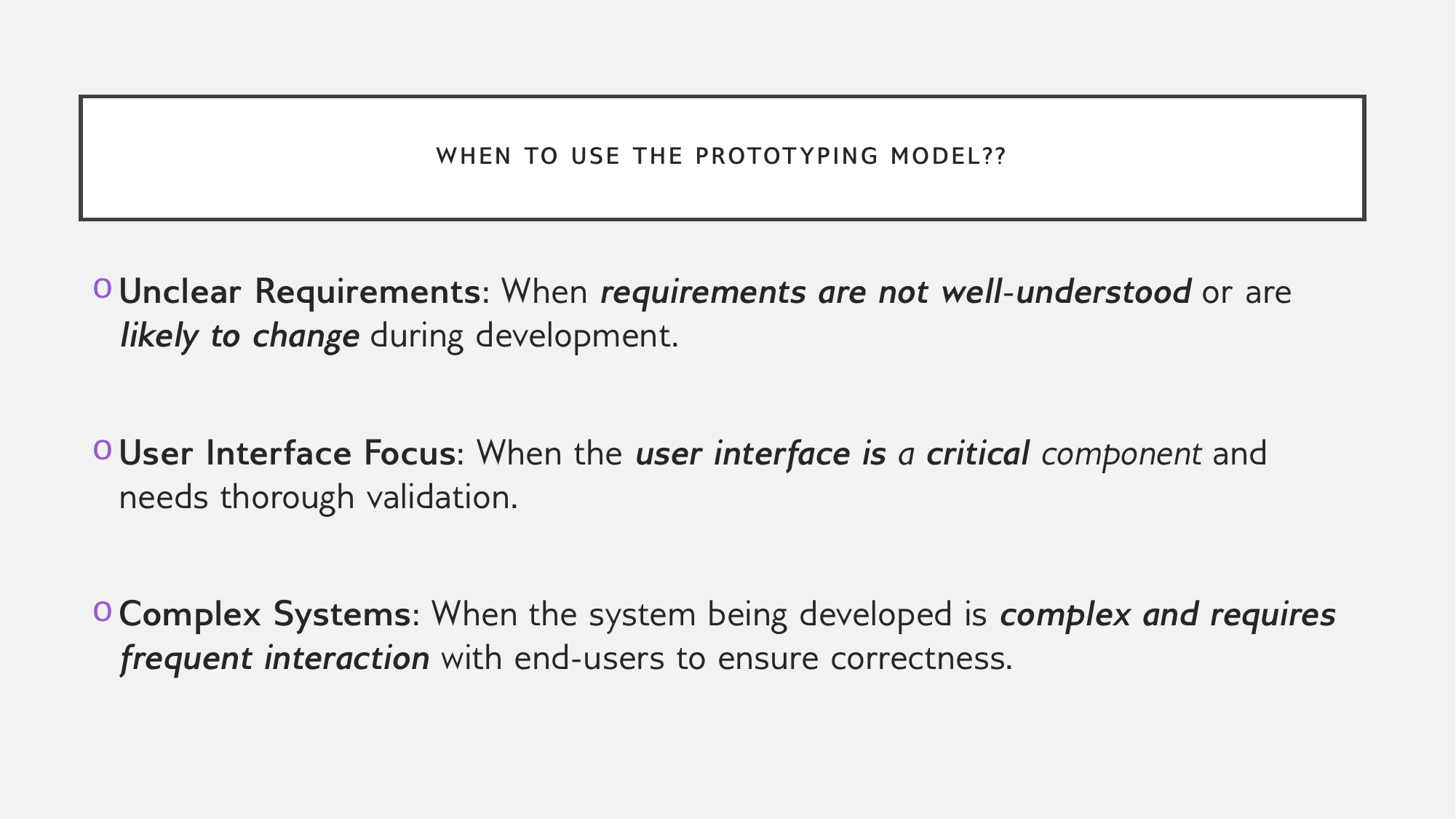

# When to Use the Prototyping Model??
Unclear Requirements: When requirements are not well-understood or are likely to change during development.

User Interface Focus: When the user interface is a critical component and needs thorough validation.

Complex Systems: When the system being developed is complex and requires frequent interaction with end-users to ensure correctness.